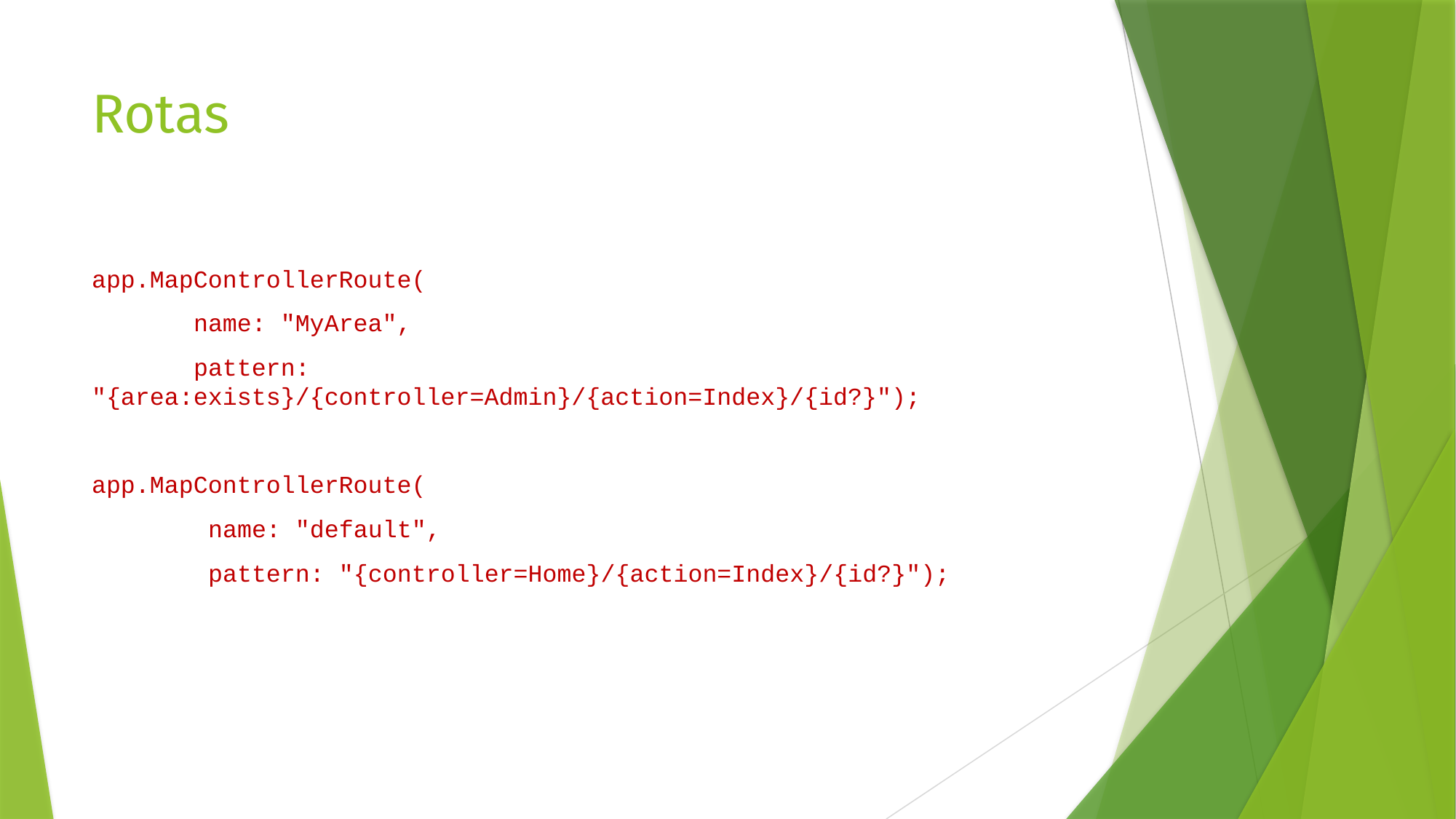

# Rotas
app.MapControllerRoute(
       name: "MyArea",
       pattern: "{area:exists}/{controller=Admin}/{action=Index}/{id?}");

app.MapControllerRoute(
        name: "default",
        pattern: "{controller=Home}/{action=Index}/{id?}");